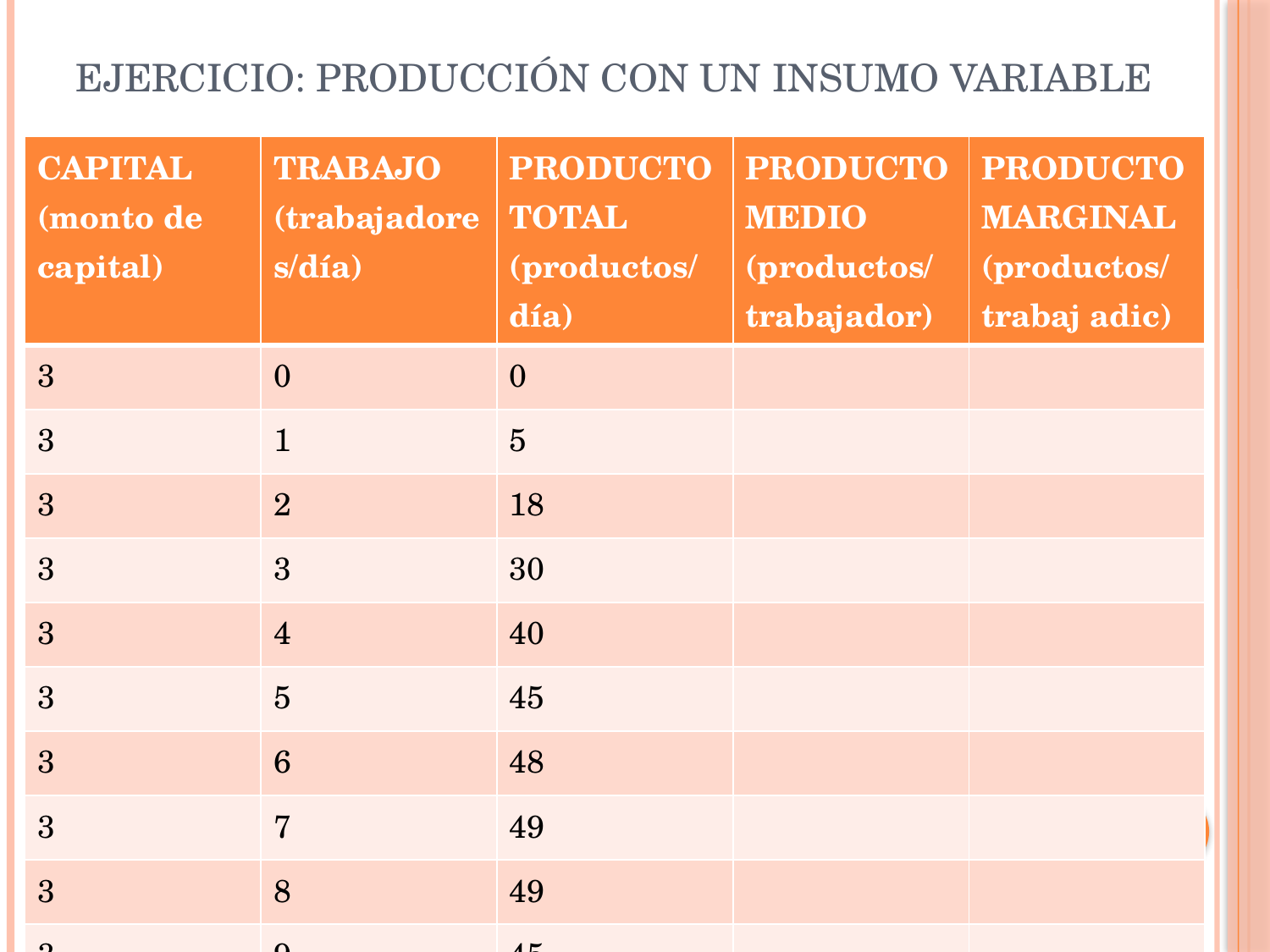

# Ejercicio: producción con un insumo variable
| CAPITAL (monto de capital) | TRABAJO (trabajadores/día) | PRODUCTO TOTAL (productos/día) | PRODUCTO MEDIO (productos/trabajador) | PRODUCTO MARGINAL (productos/trabaj adic) |
| --- | --- | --- | --- | --- |
| 3 | 0 | 0 |  |  |
| 3 | 1 | 5 |  |  |
| 3 | 2 | 18 |  |  |
| 3 | 3 | 30 |  |  |
| 3 | 4 | 40 |  |  |
| 3 | 5 | 45 |  |  |
| 3 | 6 | 48 |  |  |
| 3 | 7 | 49 |  |  |
| 3 | 8 | 49 |  |  |
| 3 | 9 | 45 |  |  |